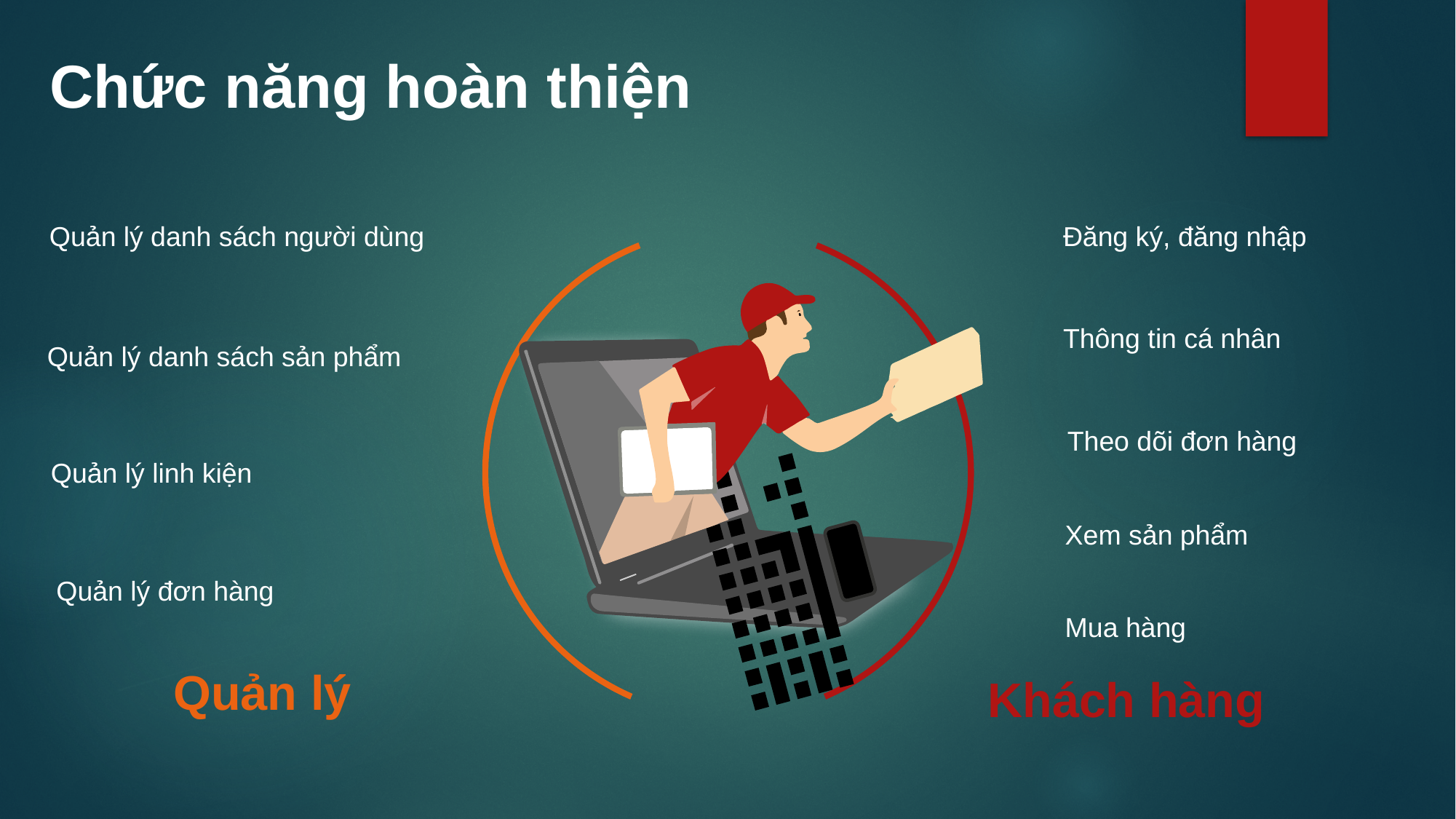

Chức năng hoàn thiện
Quản lý danh sách người dùng
Đăng ký, đăng nhập

Thông tin cá nhân
Quản lý danh sách sản phẩm
Theo dõi đơn hàng
Quản lý linh kiện
Xem sản phẩm
Quản lý đơn hàng
Mua hàng

Khách hàng
Quản lý